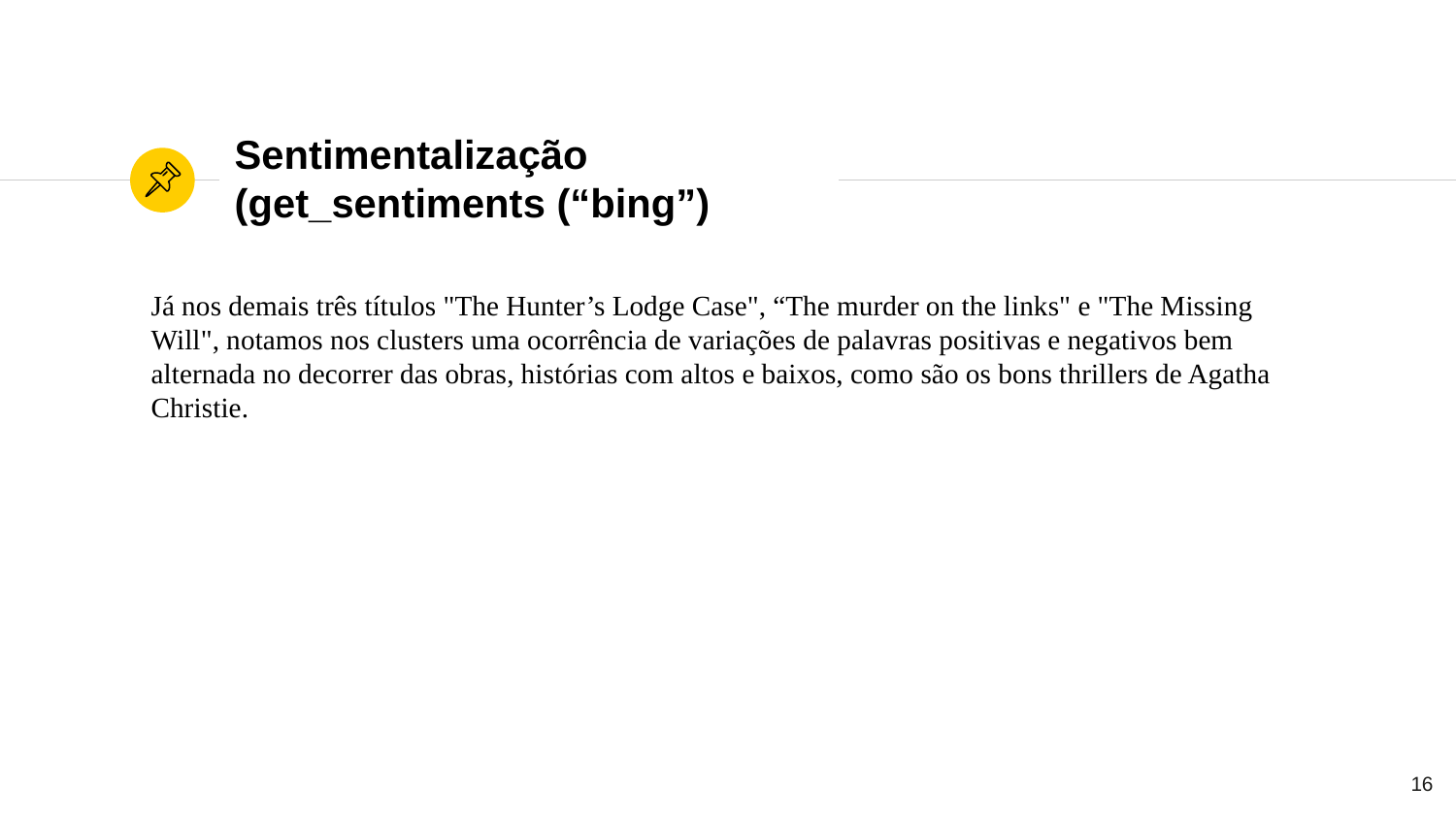

# Sentimentalização (get_sentiments (“bing”)

Já nos demais três títulos "The Hunter’s Lodge Case", “The murder on the links" e "The Missing Will", notamos nos clusters uma ocorrência de variações de palavras positivas e negativos bem alternada no decorrer das obras, histórias com altos e baixos, como são os bons thrillers de Agatha Christie.

16